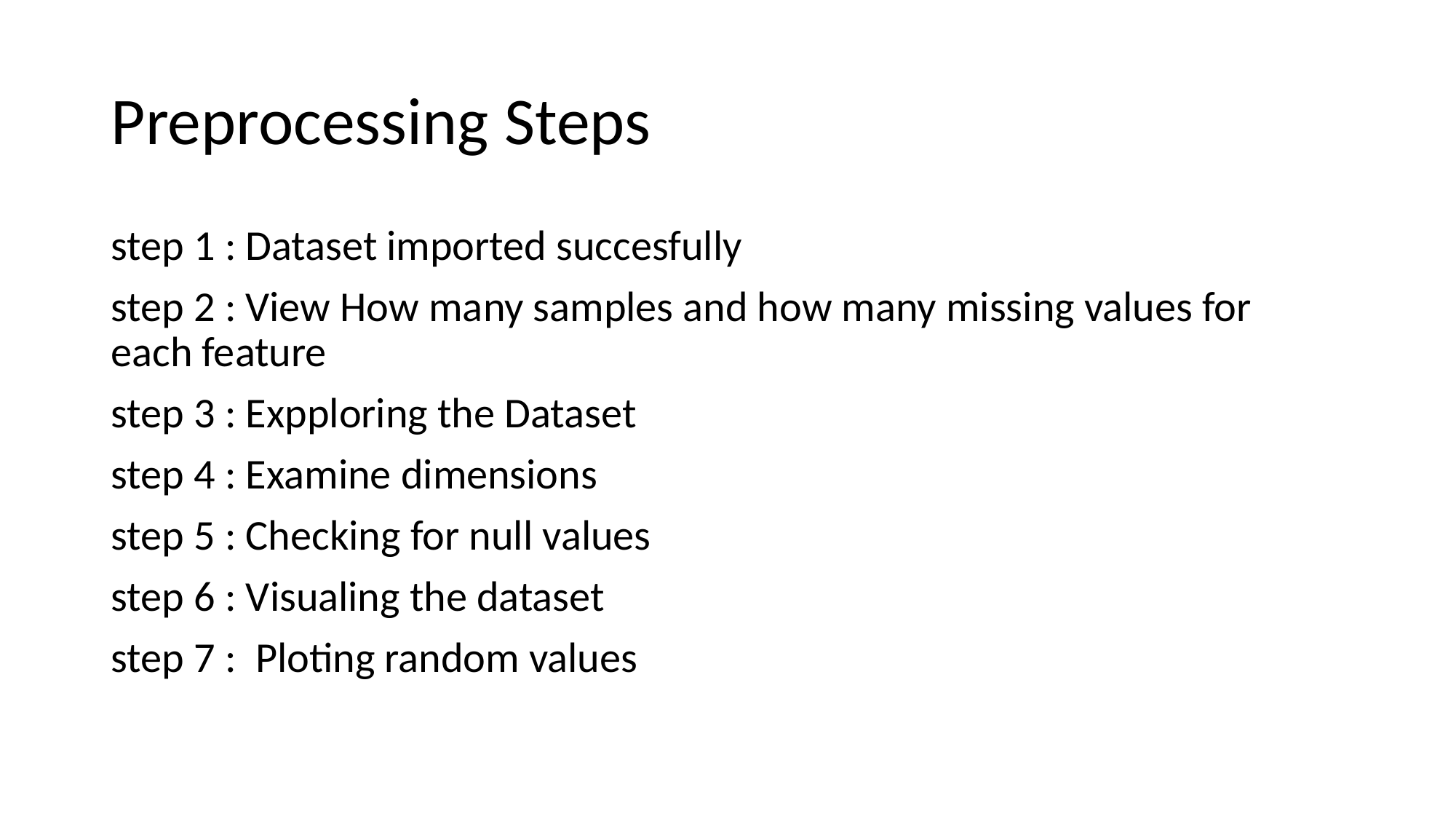

# Preprocessing Steps
step 1 : Dataset imported succesfully
step 2 : View How many samples and how many missing values for   each feature
step 3 : Expploring the Dataset
step 4 : Examine dimensions
step 5 : Checking for null values
step 6 : Visualing the dataset
step 7 :  Ploting random values